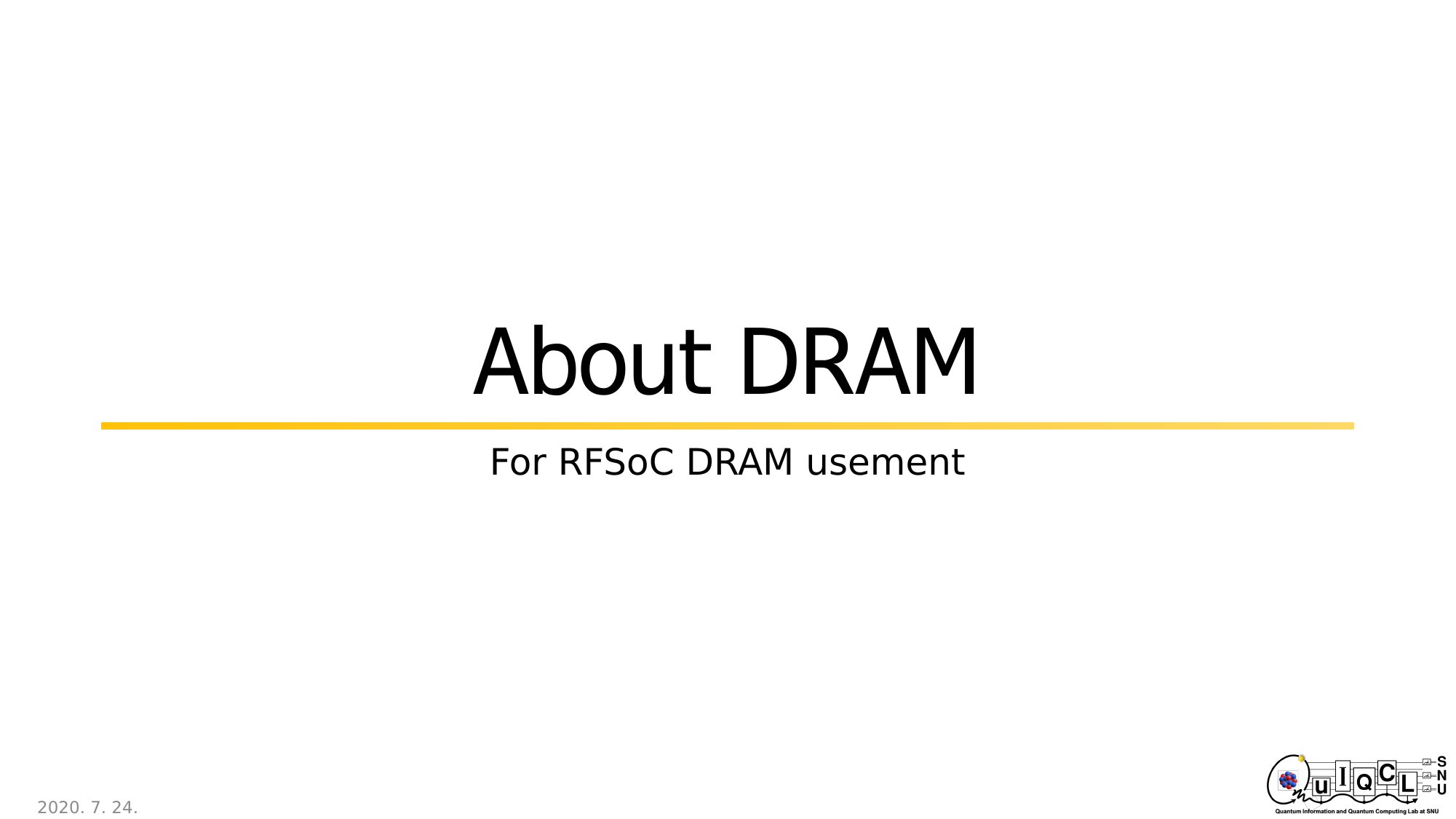

# About DRAM
For RFSoC DRAM usement
2020. 7. 24.